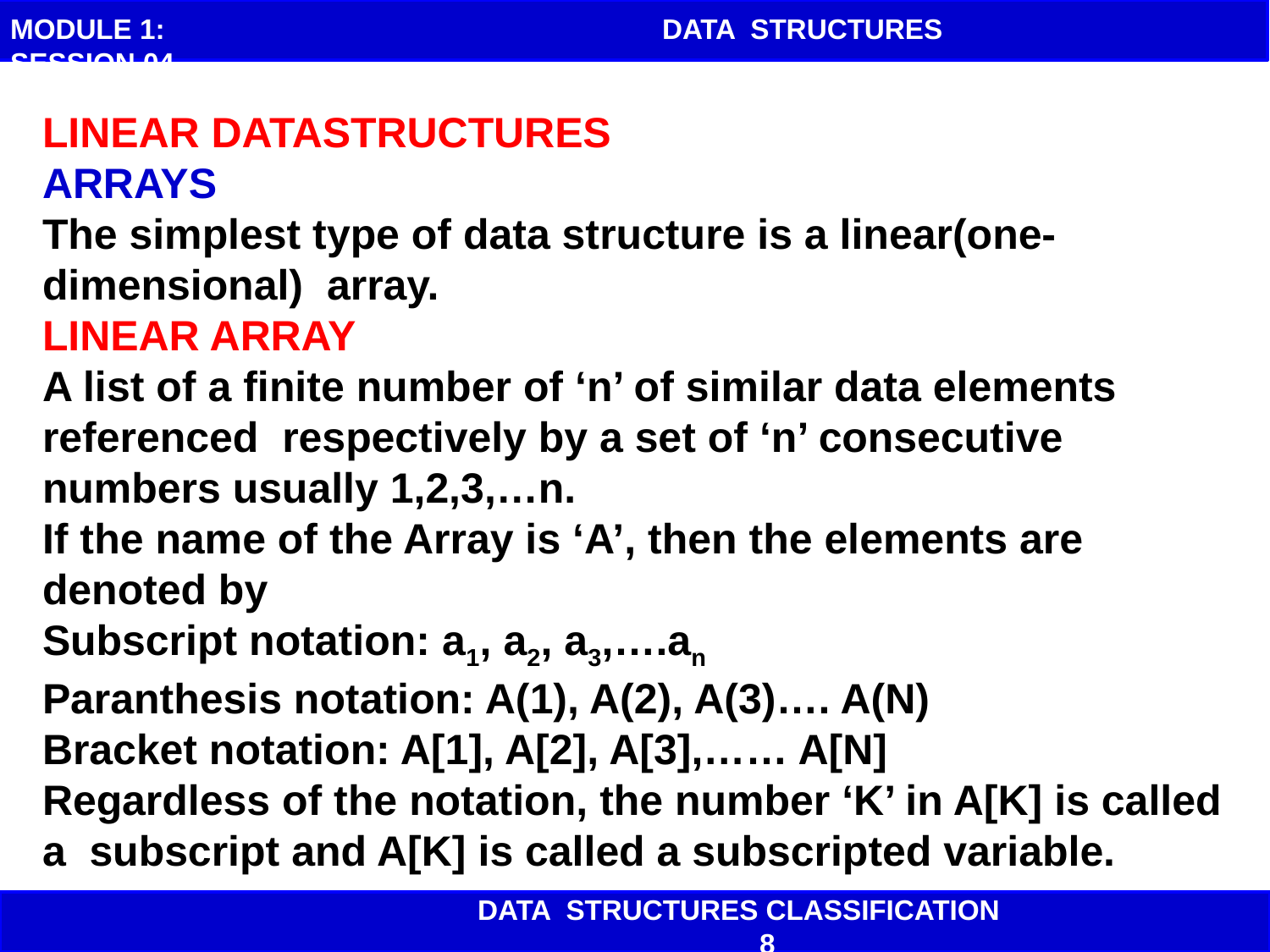

MODULE 1: SESSION 04
DATA  STRUCTURES
LINEAR DATASTRUCTURES
ARRAYS
The simplest type of data structure is a linear(one-dimensional)  array.
LINEAR ARRAY
A list of a finite number of ‘n’ of similar data elements referenced  respectively by a set of ‘n’ consecutive numbers usually 1,2,3,…n.
If the name of the Array is ‘A’, then the elements are denoted by
Subscript notation: a1, a2, a3,….an
Paranthesis notation: A(1), A(2), A(3)…. A(N)
Bracket notation: A[1], A[2], A[3],…… A[N]
Regardless of the notation, the number ‘K’ in A[K] is called a  subscript and A[K] is called a subscripted variable.
    DATA  STRUCTURES CLASSIFICATION                                                                          8